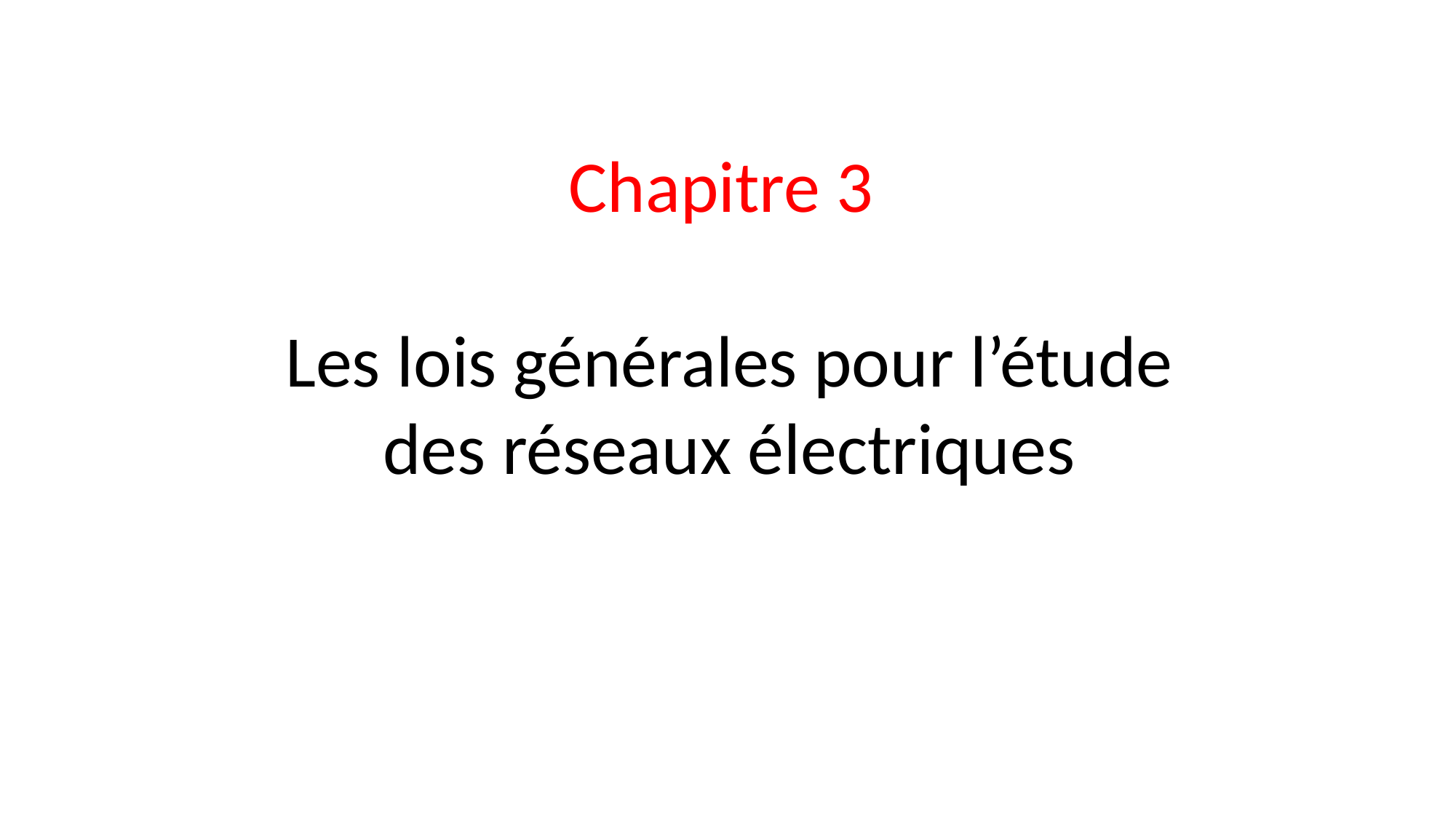

Chapitre 3

Les lois générales pour l’étude des réseaux électriques